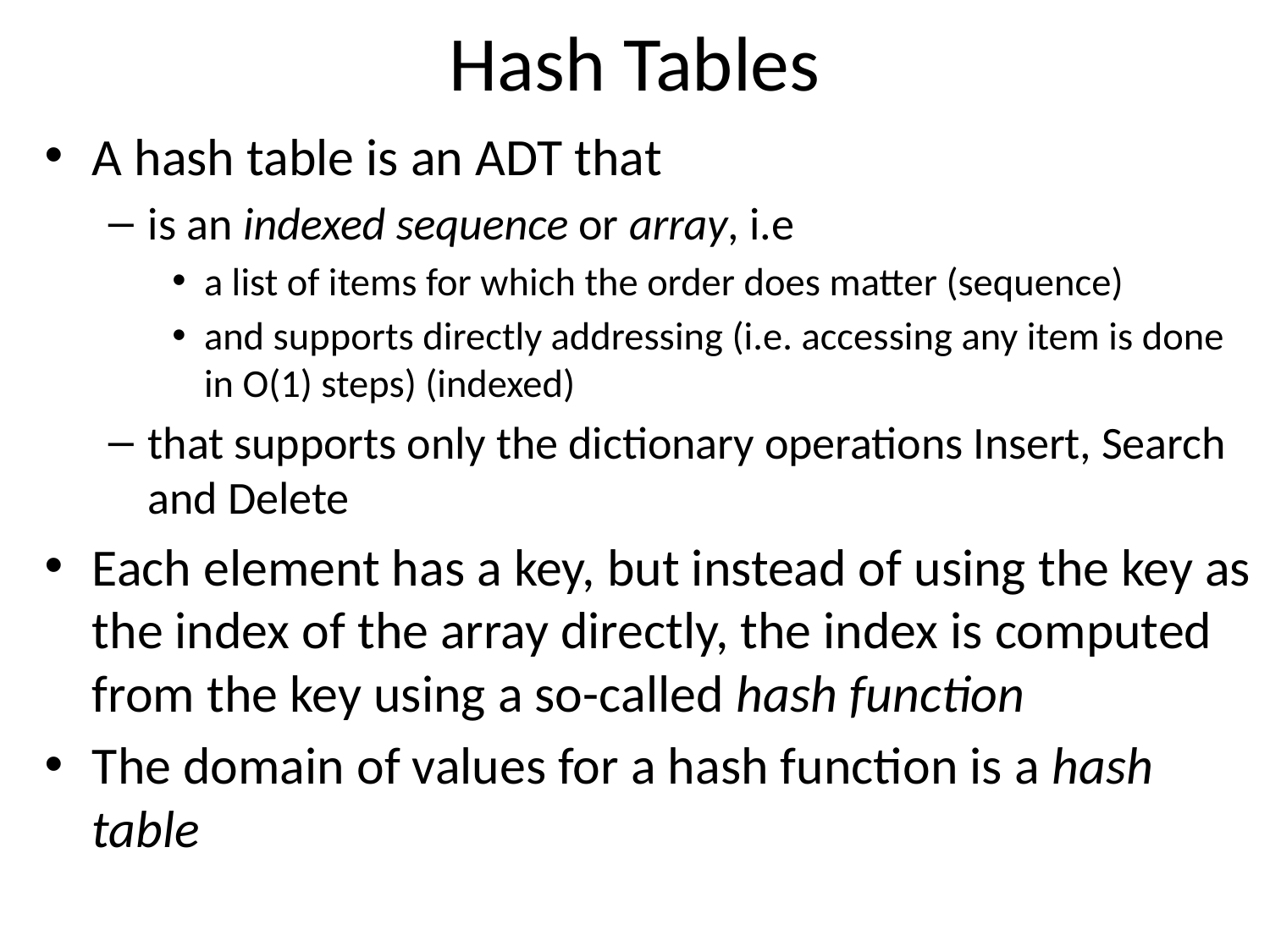

# Hash Tables
A hash table is an ADT that
is an indexed sequence or array, i.e
a list of items for which the order does matter (sequence)
and supports directly addressing (i.e. accessing any item is done in O(1) steps) (indexed)
that supports only the dictionary operations Insert, Search and Delete
Each element has a key, but instead of using the key as the index of the array directly, the index is computed from the key using a so-called hash function
The domain of values for a hash function is a hash table